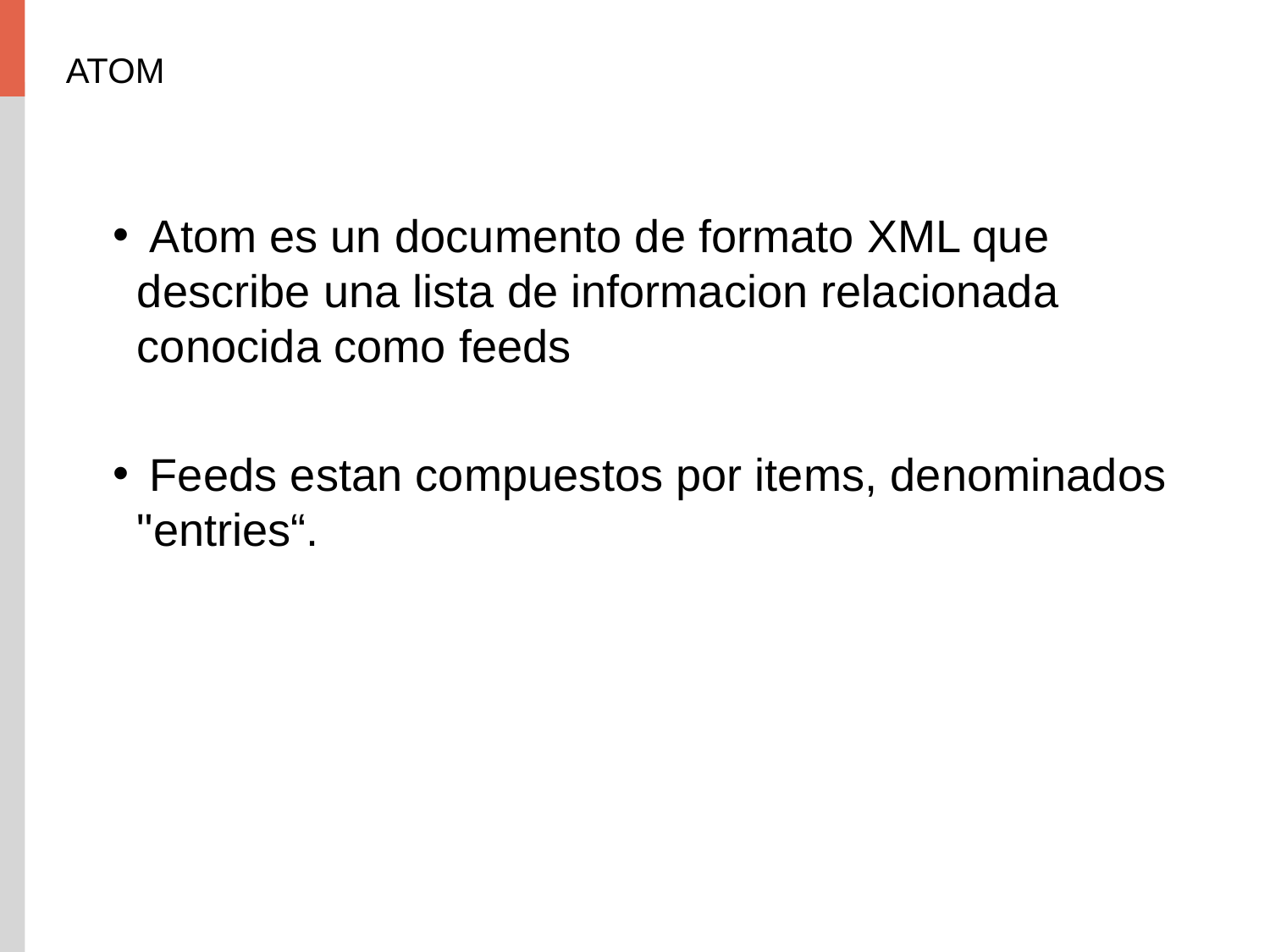

# ATOM

 Atom es un documento de formato XML que describe una lista de informacion relacionada conocida como feeds

 Feeds estan compuestos por items, denominados "entries“.